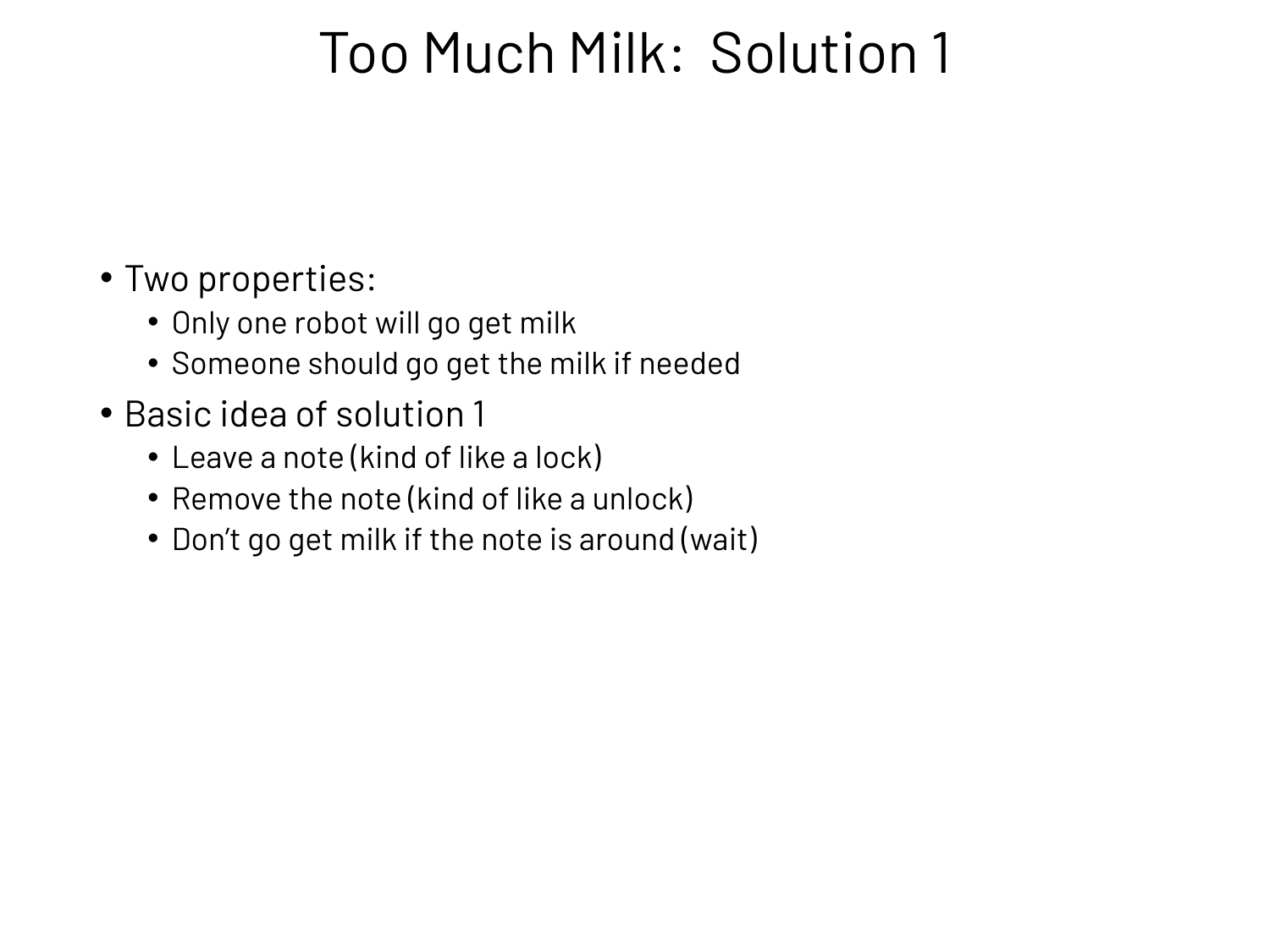

# Too Much Milk:  Solution 1
Two properties:
Only one robot will go get milk
Someone should go get the milk if needed
Basic idea of solution 1
Leave a note (kind of like a lock)
Remove the note (kind of like a unlock)
Don’t go get milk if the note is around (wait)